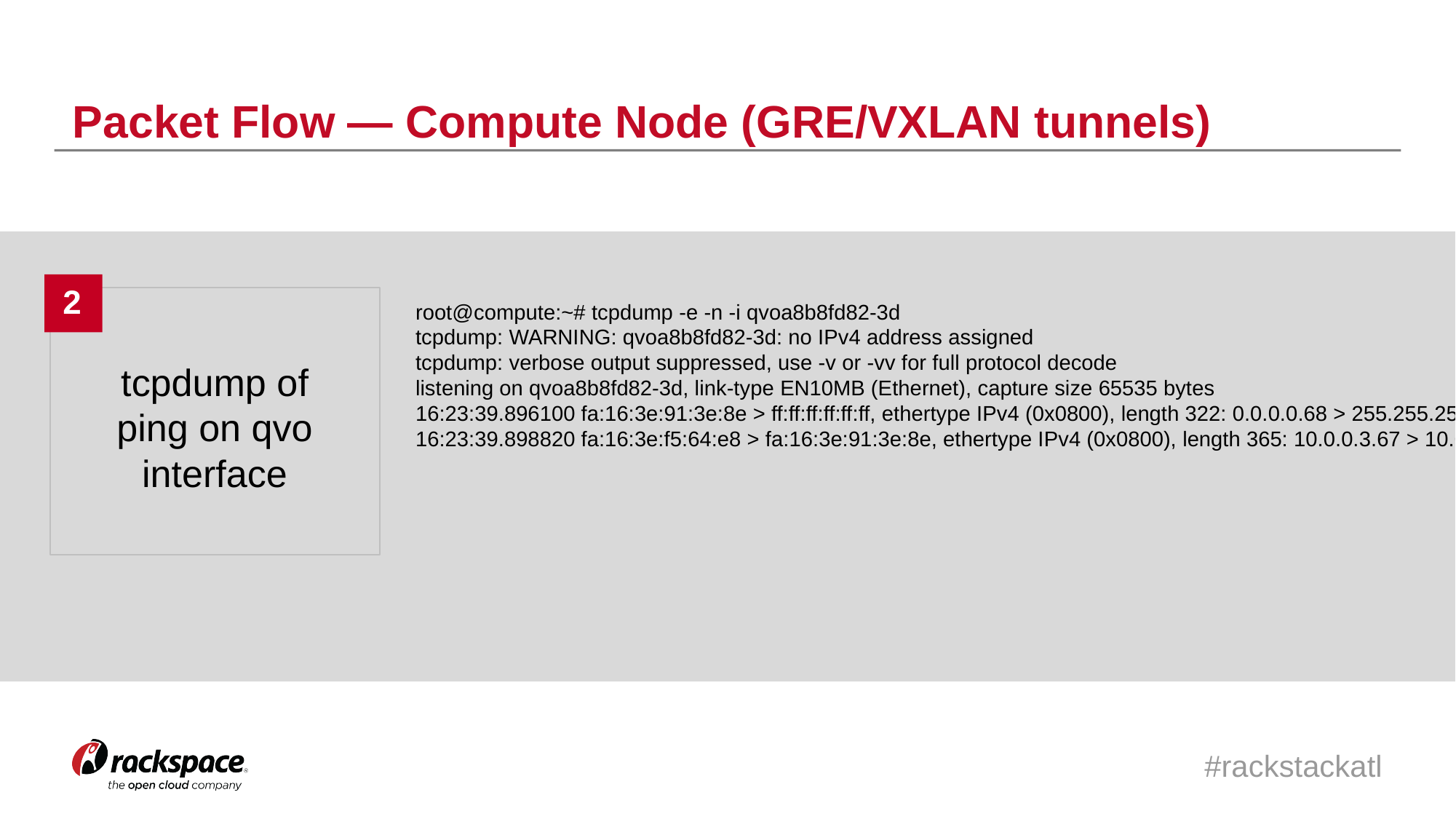

Packet Flow — Compute Node (GRE/VXLAN tunnels)

2

root@compute:~# tcpdump -e -n -i qvoa8b8fd82-3d
tcpdump: WARNING: qvoa8b8fd82-3d: no IPv4 address assigned
tcpdump: verbose output suppressed, use -v or -vv for full protocol decode
listening on qvoa8b8fd82-3d, link-type EN10MB (Ethernet), capture size 65535 bytes
16:23:39.896100 fa:16:3e:91:3e:8e > ff:ff:ff:ff:ff:ff, ethertype IPv4 (0x0800), length 322: 0.0.0.0.68 > 255.255.255.255.67: BOOTP/DHCP, Request from fa:16:3e:91:3e:8e, length 280
16:23:39.898820 fa:16:3e:f5:64:e8 > fa:16:3e:91:3e:8e, ethertype IPv4 (0x0800), length 365: 10.0.0.3.67 > 10.0.0.7.68: BOOTP/DHCP, Reply, length 323
tcpdump of ping on qvo interface